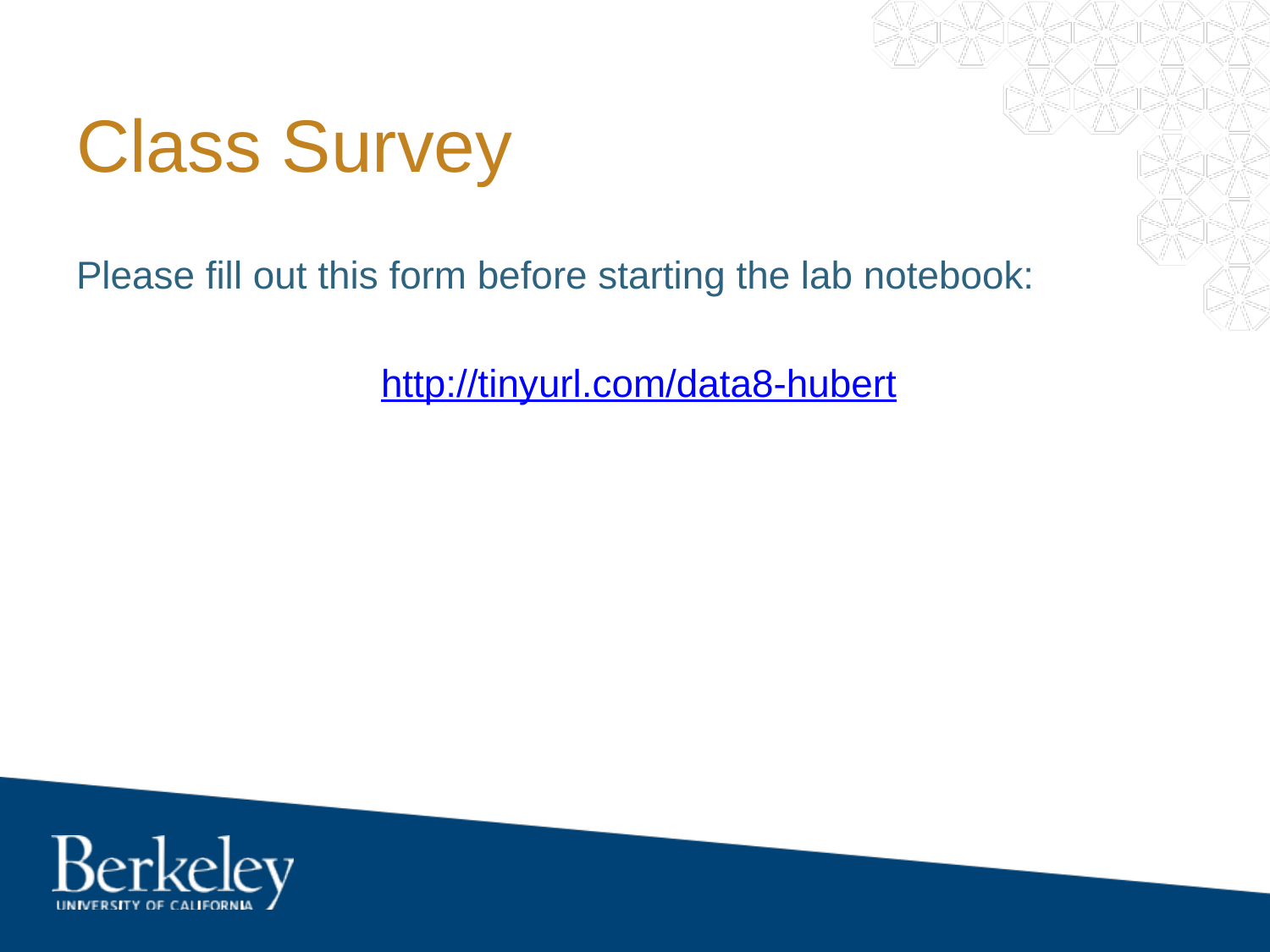

# Class Survey
Please fill out this form before starting the lab notebook:

http://tinyurl.com/data8-hubert